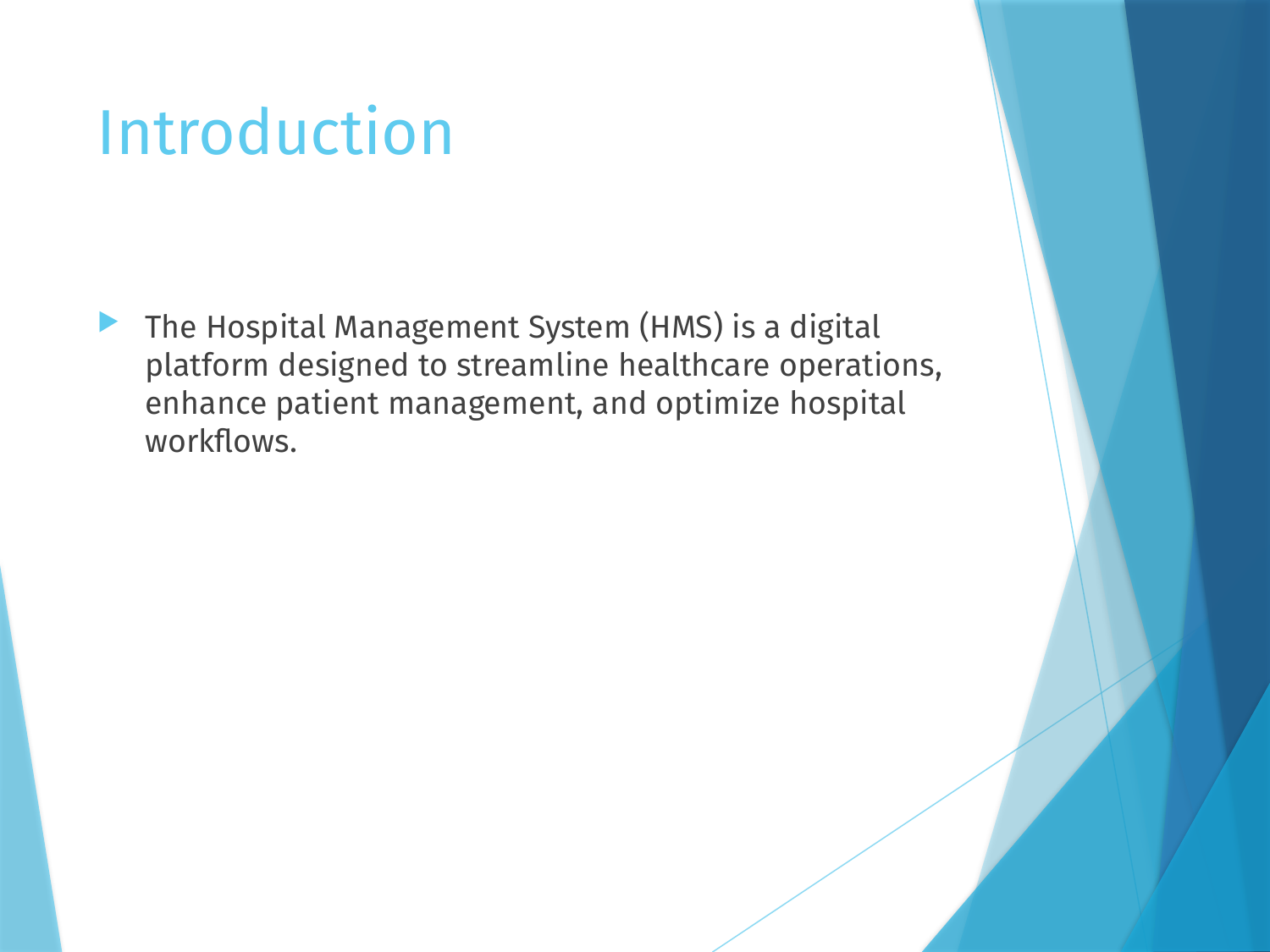

# Introduction
The Hospital Management System (HMS) is a digital platform designed to streamline healthcare operations, enhance patient management, and optimize hospital workflows.